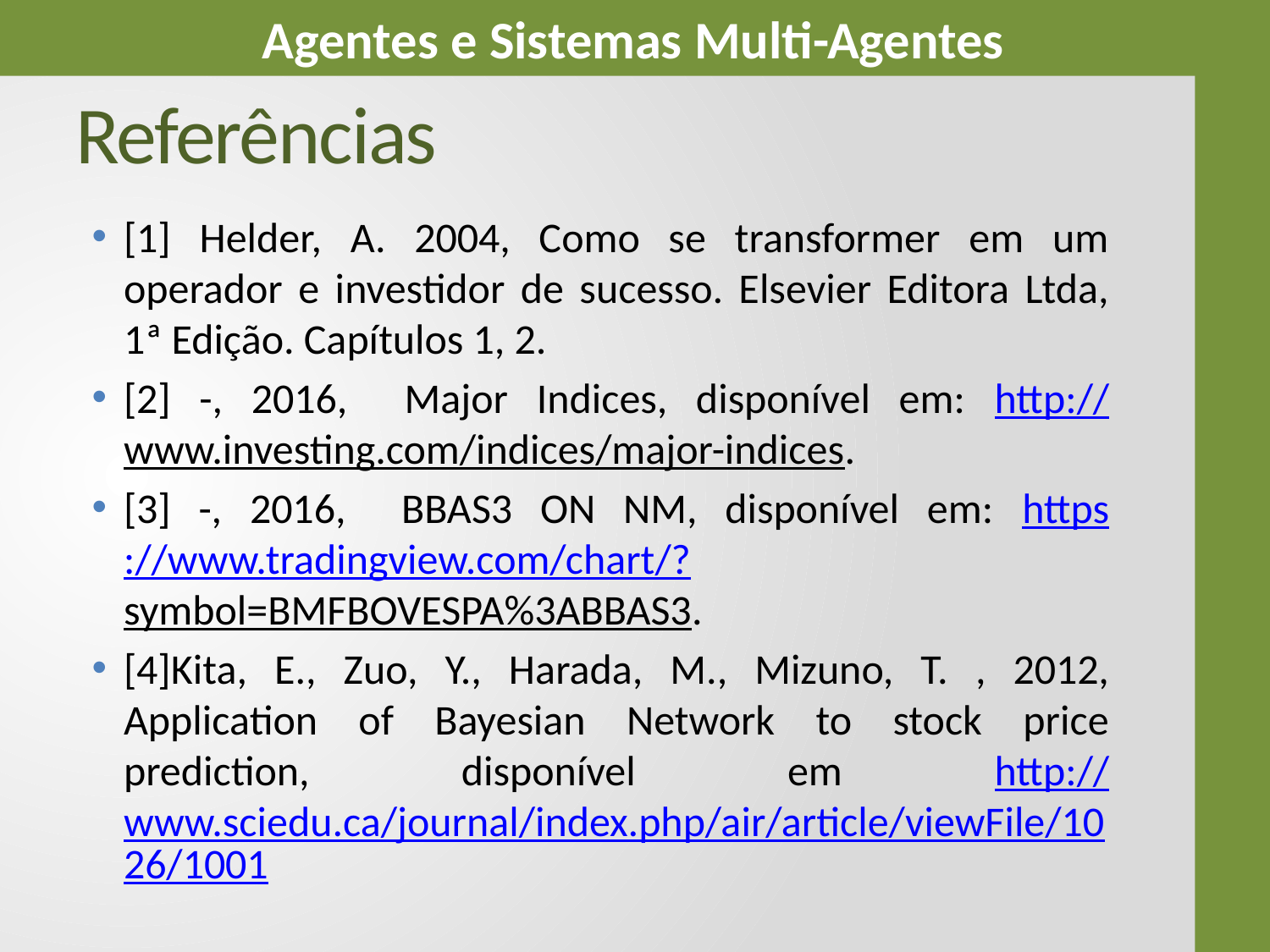

# Referências
[1] Helder, A. 2004, Como se transformer em um operador e investidor de sucesso. Elsevier Editora Ltda, 1ª Edição. Capítulos 1, 2.
[2] -, 2016,  Major Indices, disponível em: http://www.investing.com/indices/major-indices.
[3] -, 2016,  BBAS3 ON NM, disponível em: https://www.tradingview.com/chart/?symbol=BMFBOVESPA%3ABBAS3.
[4]Kita, E., Zuo, Y., Harada, M., Mizuno, T. , 2012, Application of Bayesian Network to stock price prediction, disponível em http://www.sciedu.ca/journal/index.php/air/article/viewFile/1026/1001